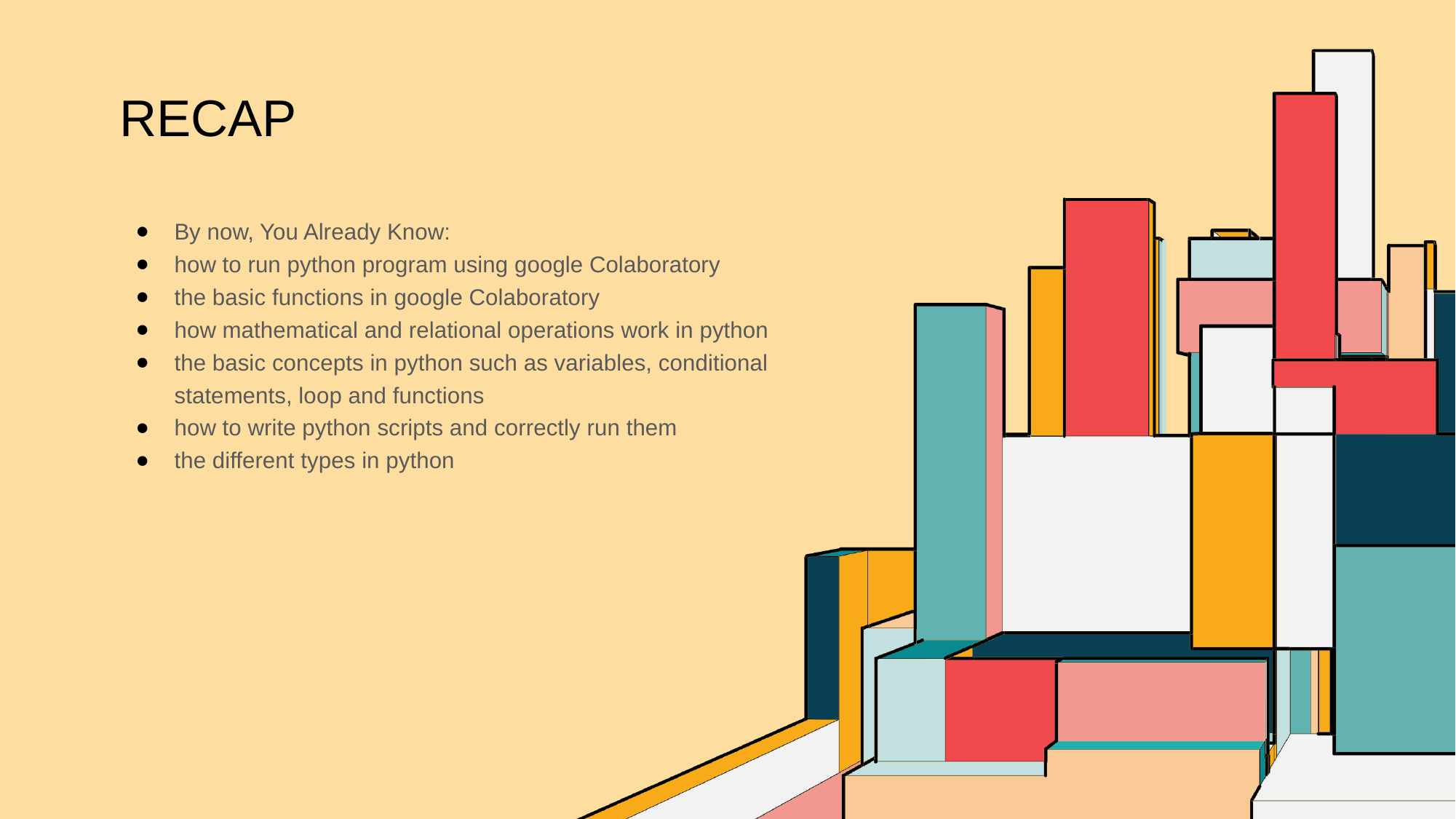

# RECAP
By now, You Already Know:
how to run python program using google Colaboratory
the basic functions in google Colaboratory
how mathematical and relational operations work in python
the basic concepts in python such as variables, conditional statements, loop and functions
how to write python scripts and correctly run them
the different types in python